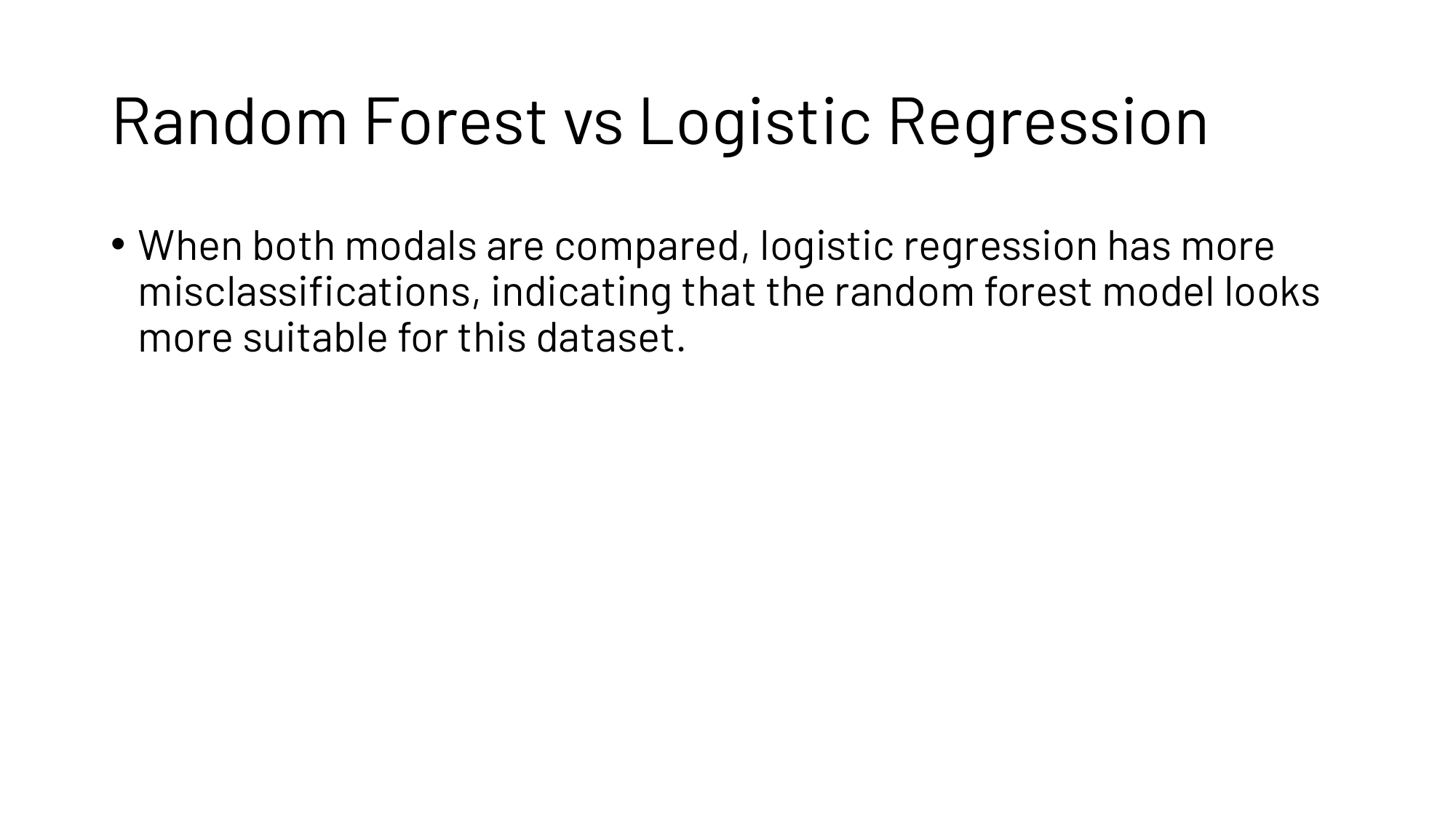

# Random Forest vs Logistic Regression
When both modals are compared, logistic regression has more misclassifications, indicating that the random forest model looks more suitable for this dataset.